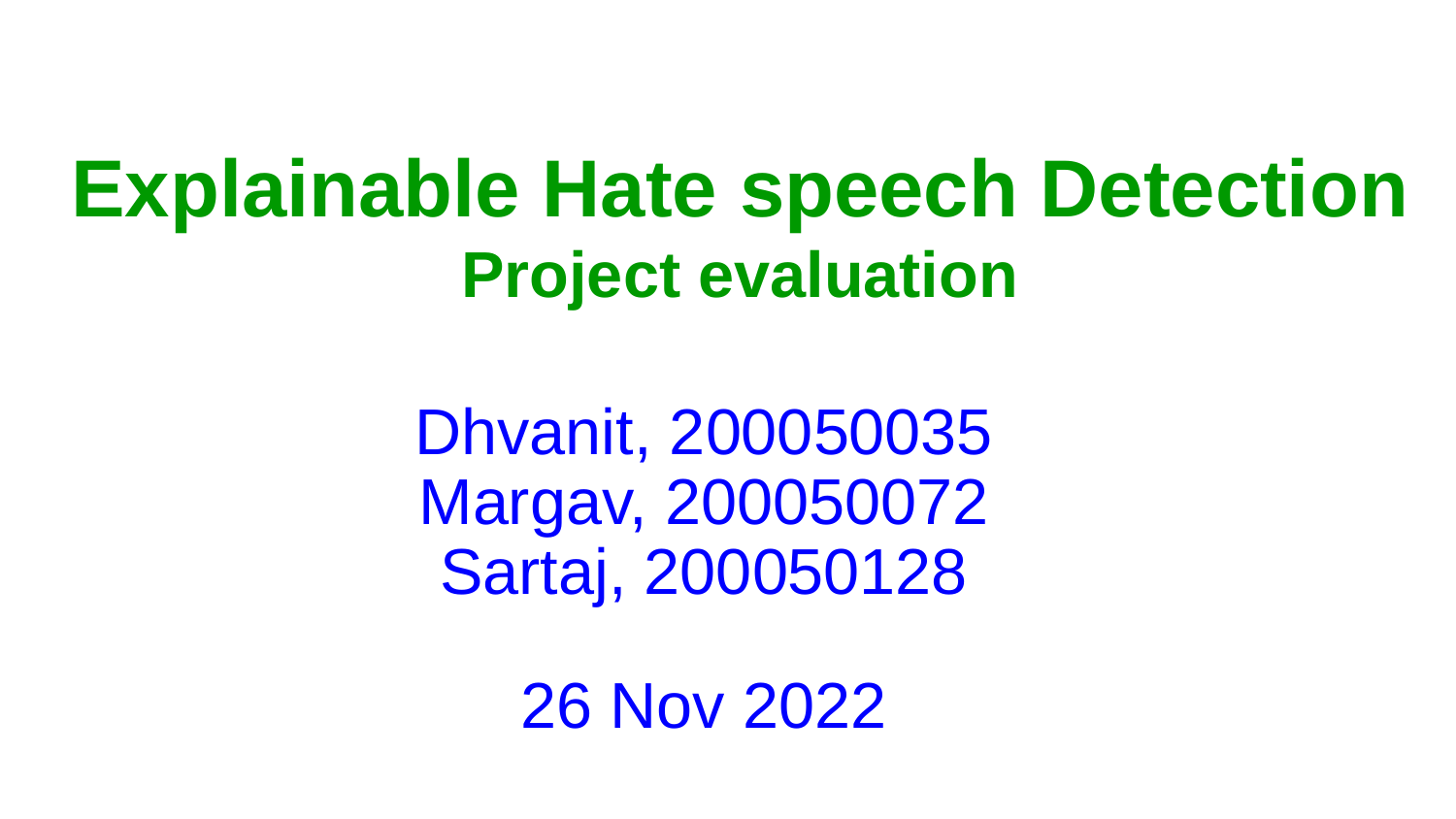

# Explainable Hate speech Detection
Project evaluation
Dhvanit, 200050035
Margav, 200050072
Sartaj, 200050128

26 Nov 2022